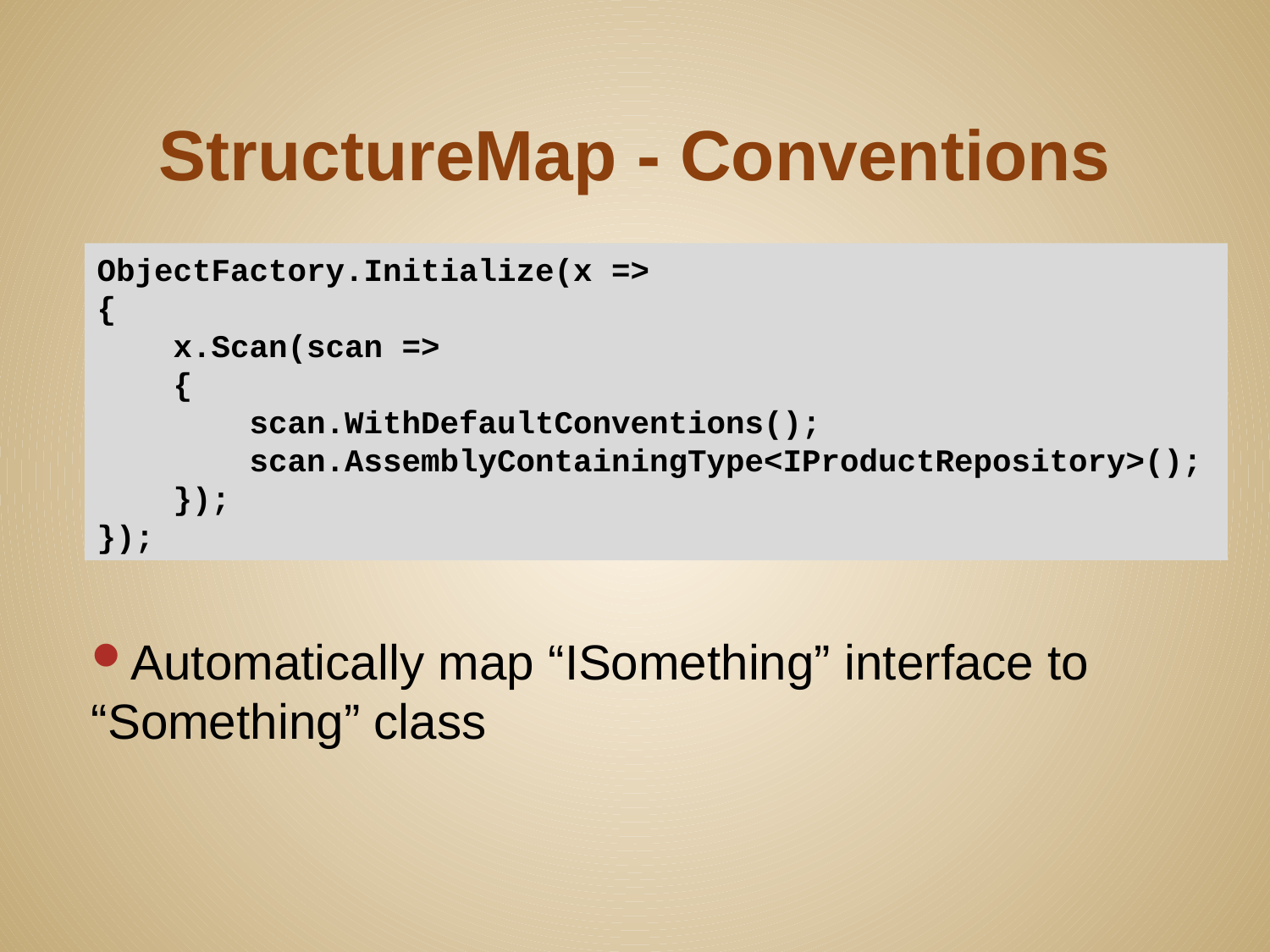

# StructureMap - Conventions
ObjectFactory.Initialize(x =>
{
    x.Scan(scan =>
    {
        scan.WithDefaultConventions();
        scan.AssemblyContainingType<IProductRepository>();
    });
});
Automatically map “ISomething” interface to “Something” class